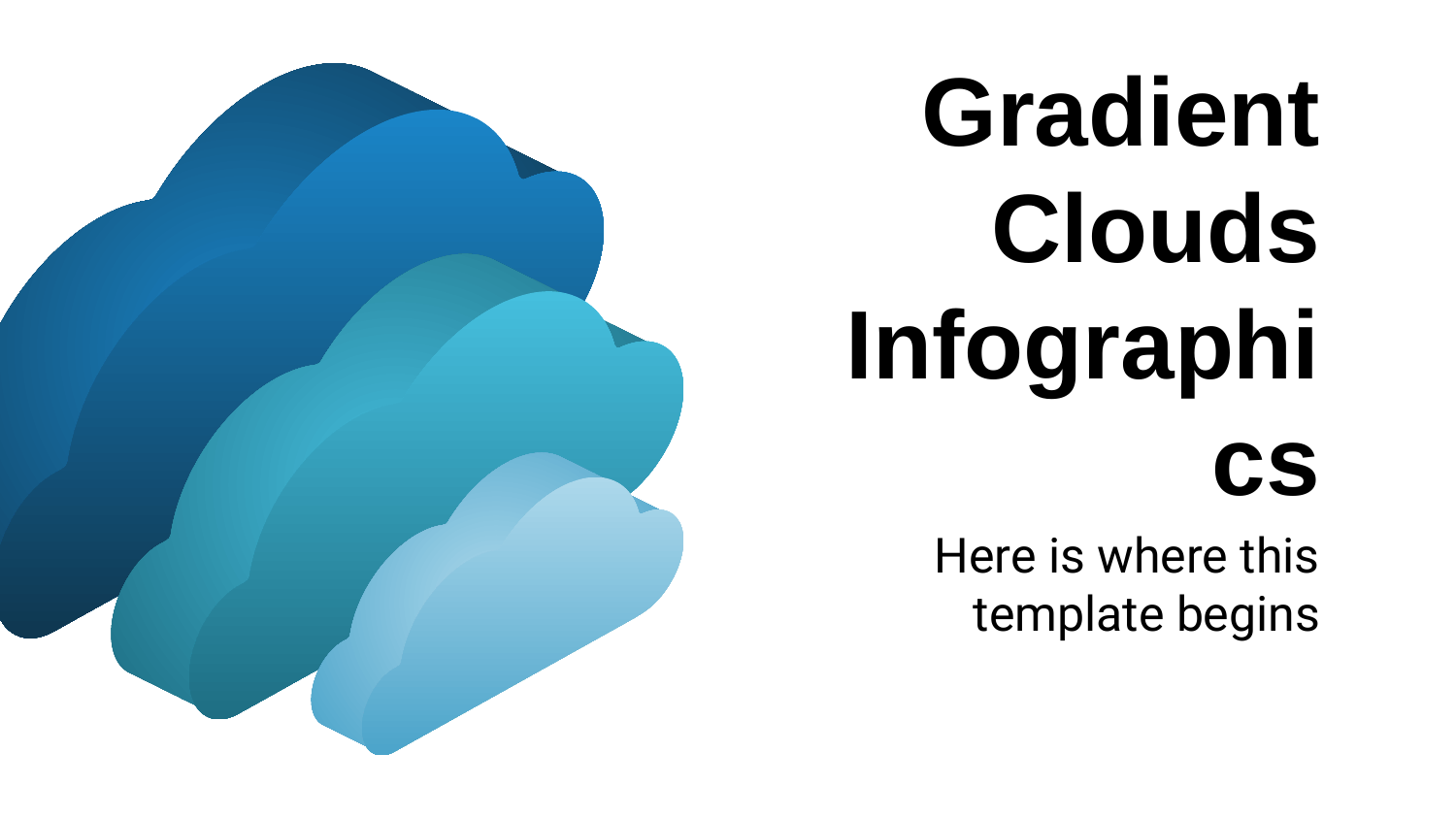

# Gradient Clouds Infographics

Here is where this template begins